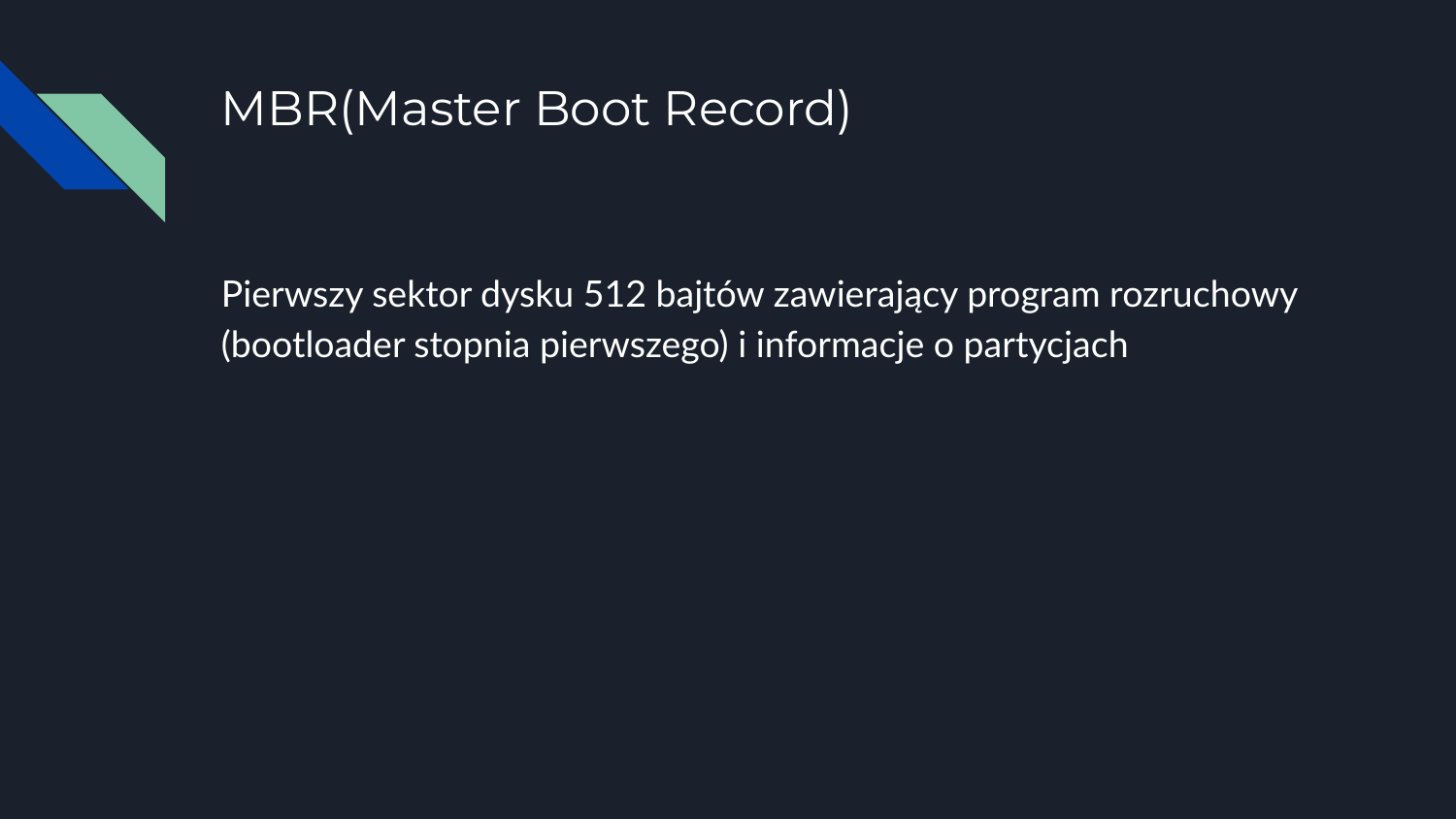

# MBR(Master Boot Record)
Pierwszy sektor dysku 512 bajtów zawierający program rozruchowy (bootloader stopnia pierwszego) i informacje o partycjach